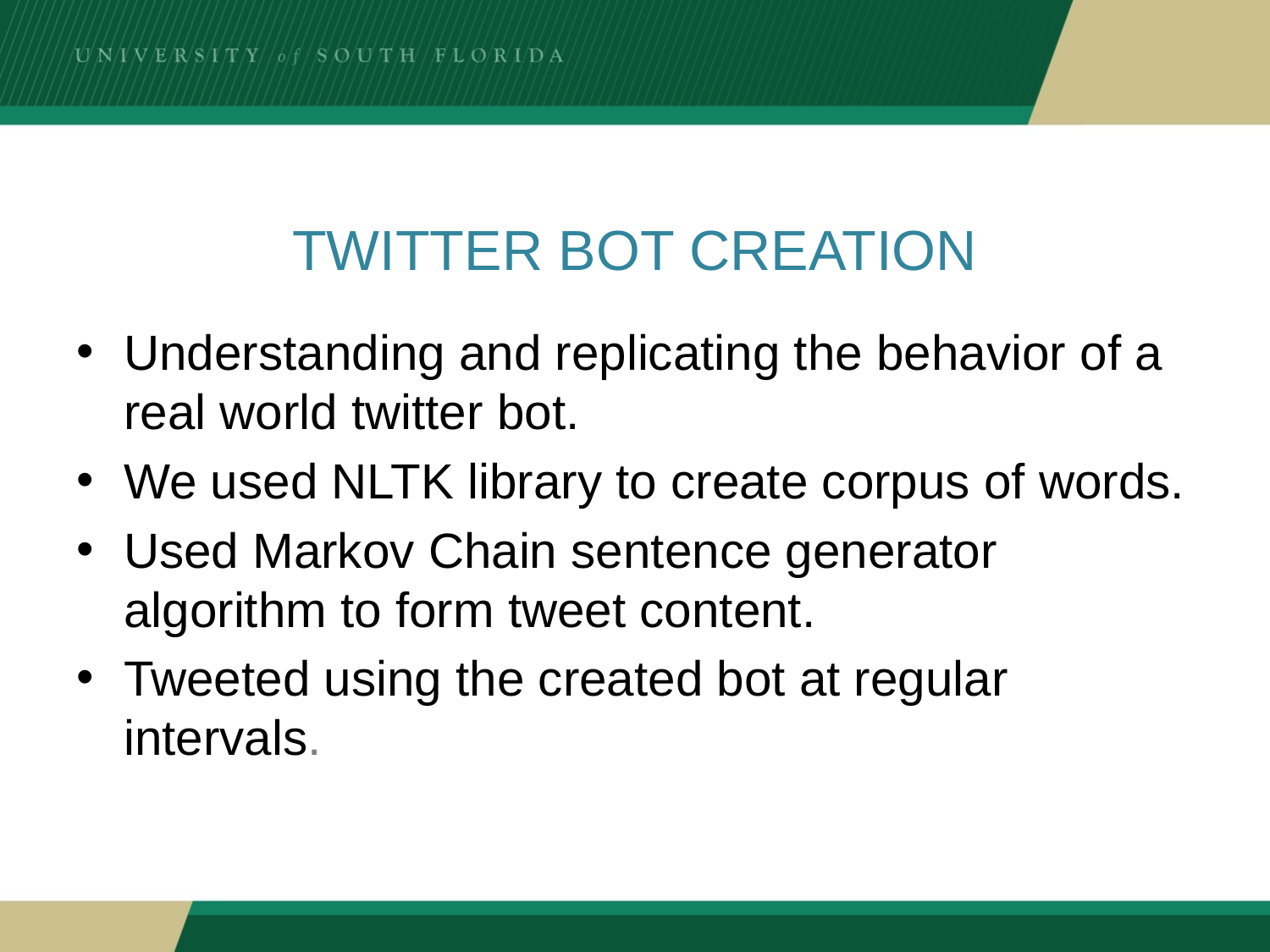

# Twitter bot creation
Understanding and replicating the behavior of a real world twitter bot.
We used NLTK library to create corpus of words.
Used Markov Chain sentence generator algorithm to form tweet content.
Tweeted using the created bot at regular intervals.